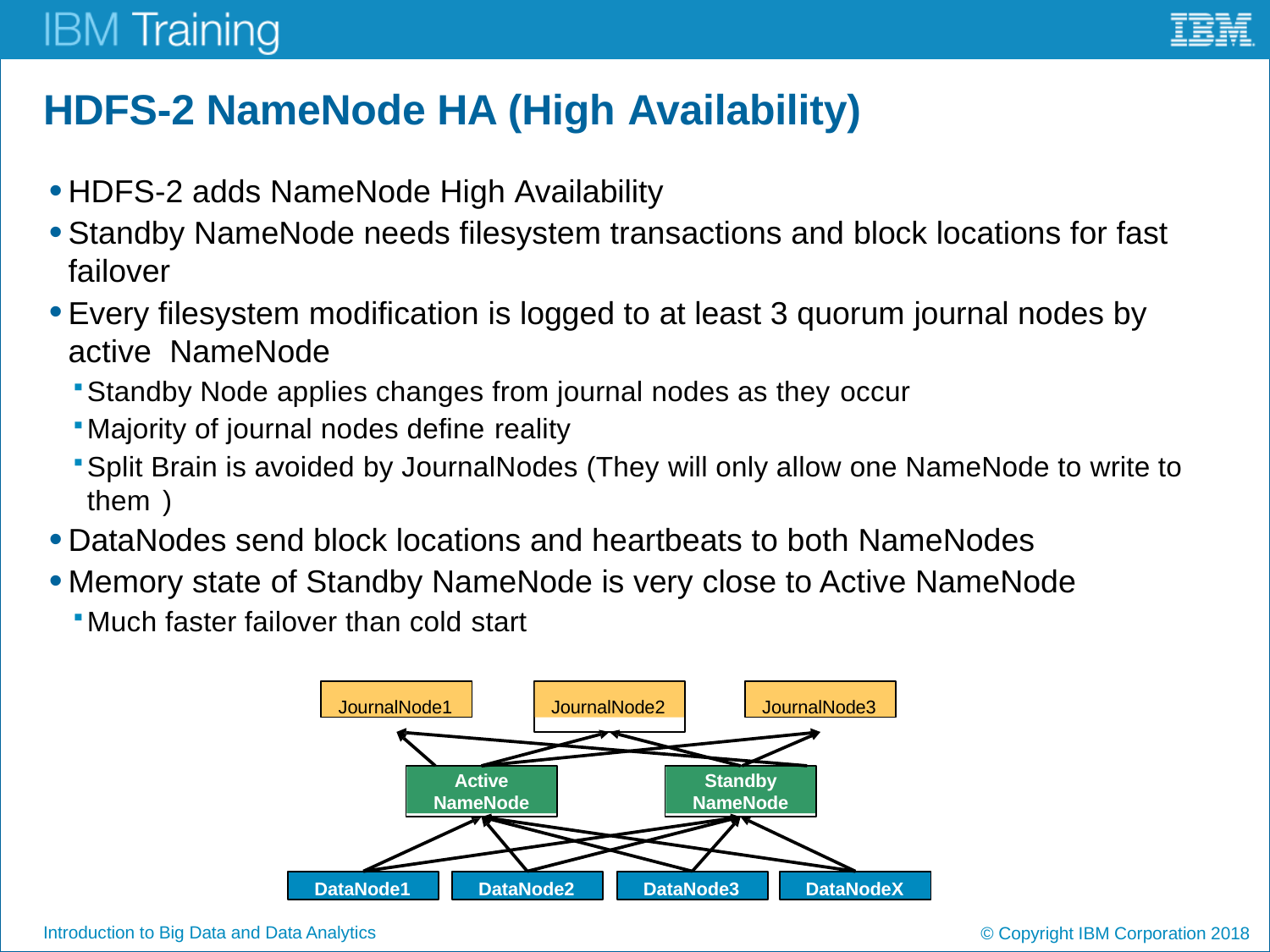

# HDFS-2 NameNode HA (High Availability)
HDFS-2 adds NameNode High Availability
Standby NameNode needs filesystem transactions and block locations for fast failover
Every filesystem modification is logged to at least 3 quorum journal nodes by active  NameNode
Standby Node applies changes from journal nodes as they occur
Majority of journal nodes define reality
Split Brain is avoided by JournalNodes (They will only allow one NameNode to write to them )
DataNodes send block locations and heartbeats to both NameNodes
Memory state of Standby NameNode is very close to Active NameNode
Much faster failover than cold start

JournalNode1

JournalNode3
JournalNode2

Active
NameNode
Standby
NameNode

DataNode1
DataNode2
DataNode3
DataNodeX